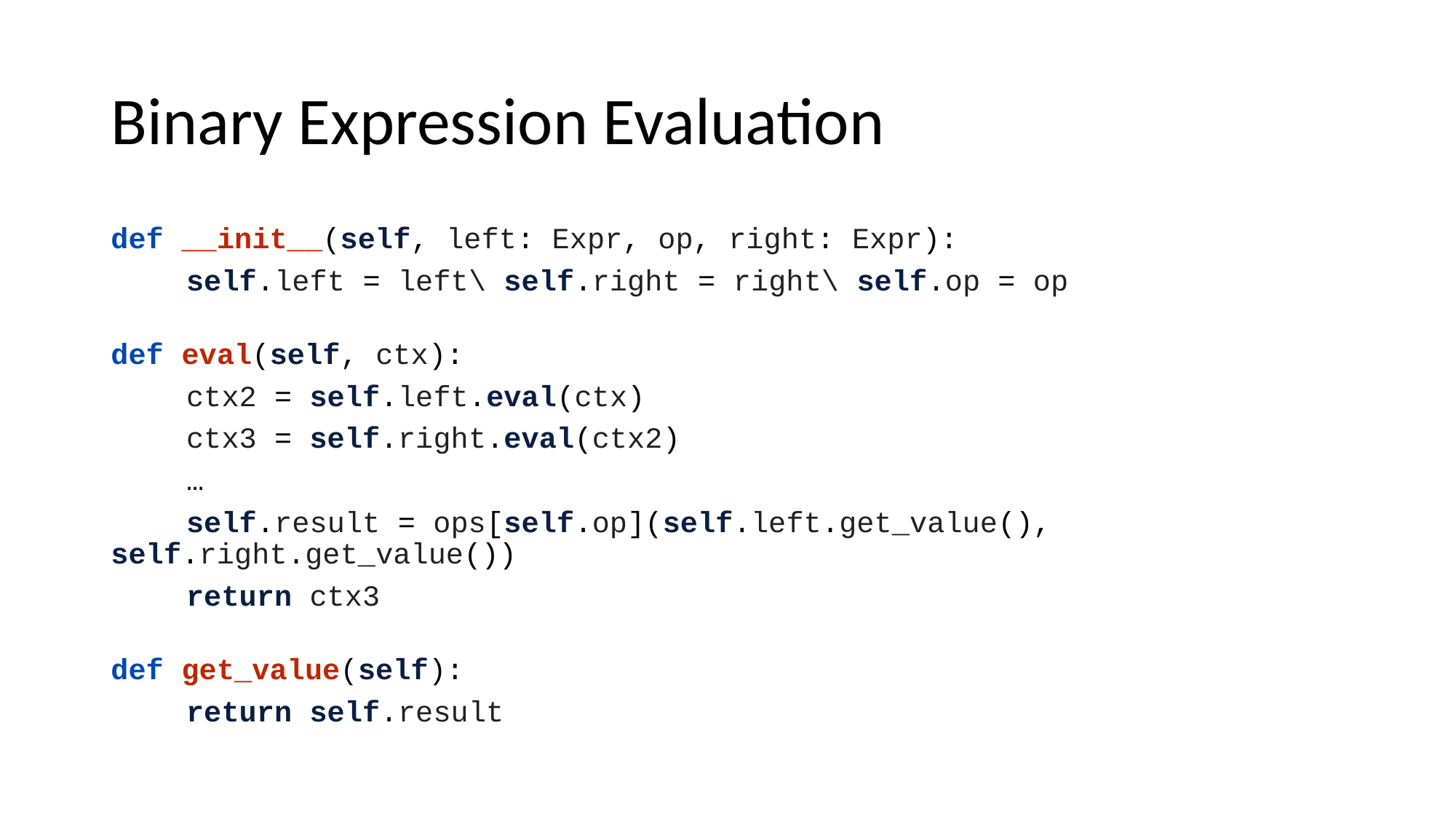

# Binary Expression Evaluation
def __init__(self, left: Expr, op, right: Expr):
	self.left = left\ self.right = right\ self.op = op
def eval(self, ctx):
	ctx2 = self.left.eval(ctx)
	ctx3 = self.right.eval(ctx2)
	…
	self.result = ops[self.op](self.left.get_value(), 	self.right.get_value())
	return ctx3
def get_value(self):
	return self.result